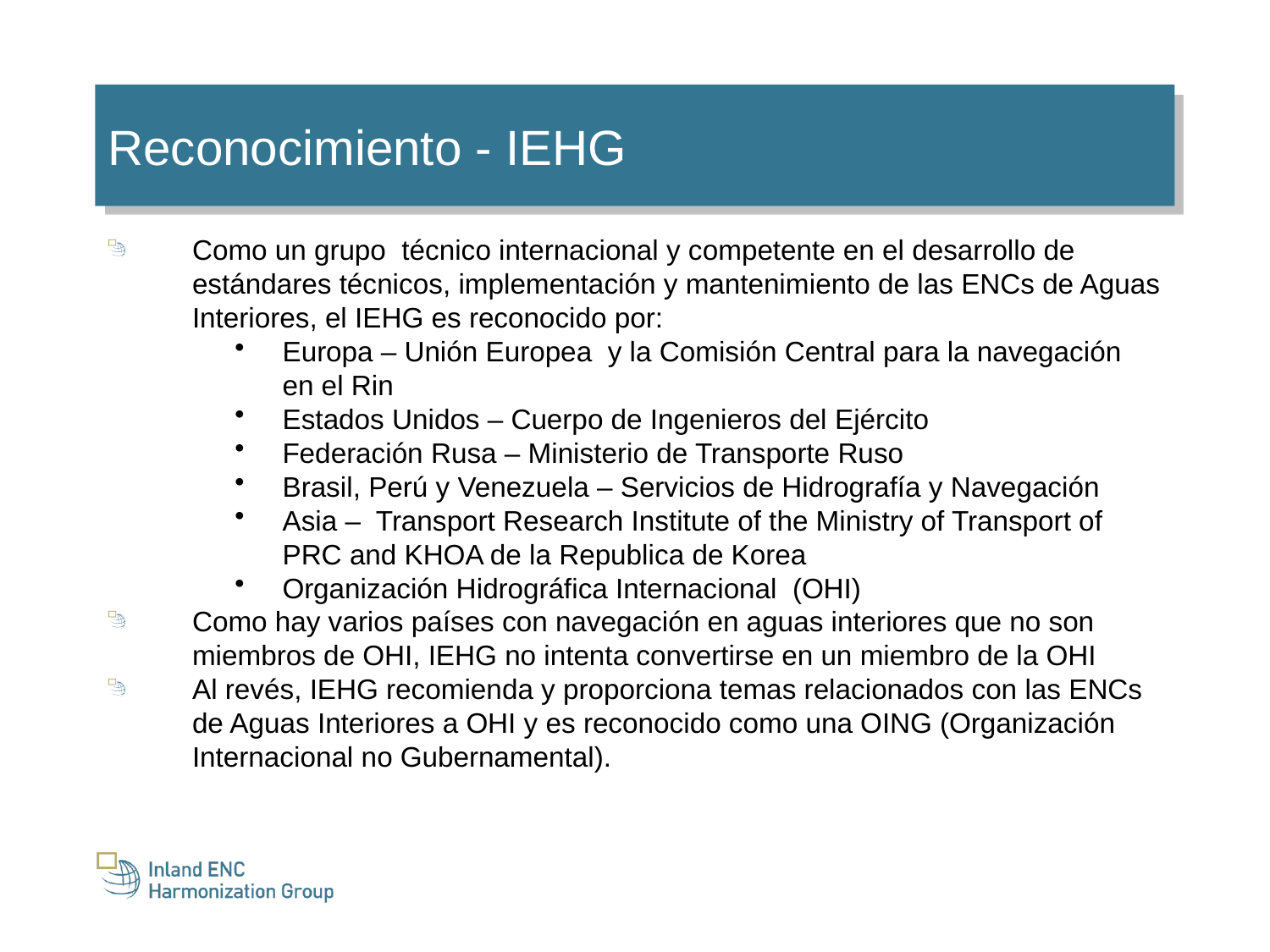

Reconocimiento - IEHG
Como un grupo  técnico internacional y competente en el desarrollo de estándares técnicos, implementación y mantenimiento de las ENCs de Aguas Interiores, el IEHG es reconocido por:
Europa – Unión Europea  y la Comisión Central para la navegación  en el Rin
Estados Unidos – Cuerpo de Ingenieros del Ejército
Federación Rusa – Ministerio de Transporte Ruso
Brasil, Perú y Venezuela – Servicios de Hidrografía y Navegación
Asia –  Transport Research Institute of the Ministry of Transport of PRC and KHOA de la Republica de Korea
Organización Hidrográfica Internacional  (OHI)
Como hay varios países con navegación en aguas interiores que no son miembros de OHI, IEHG no intenta convertirse en un miembro de la OHI
Al revés, IEHG recomienda y proporciona temas relacionados con las ENCs de Aguas Interiores a OHI y es reconocido como una OING (Organización Internacional no Gubernamental).